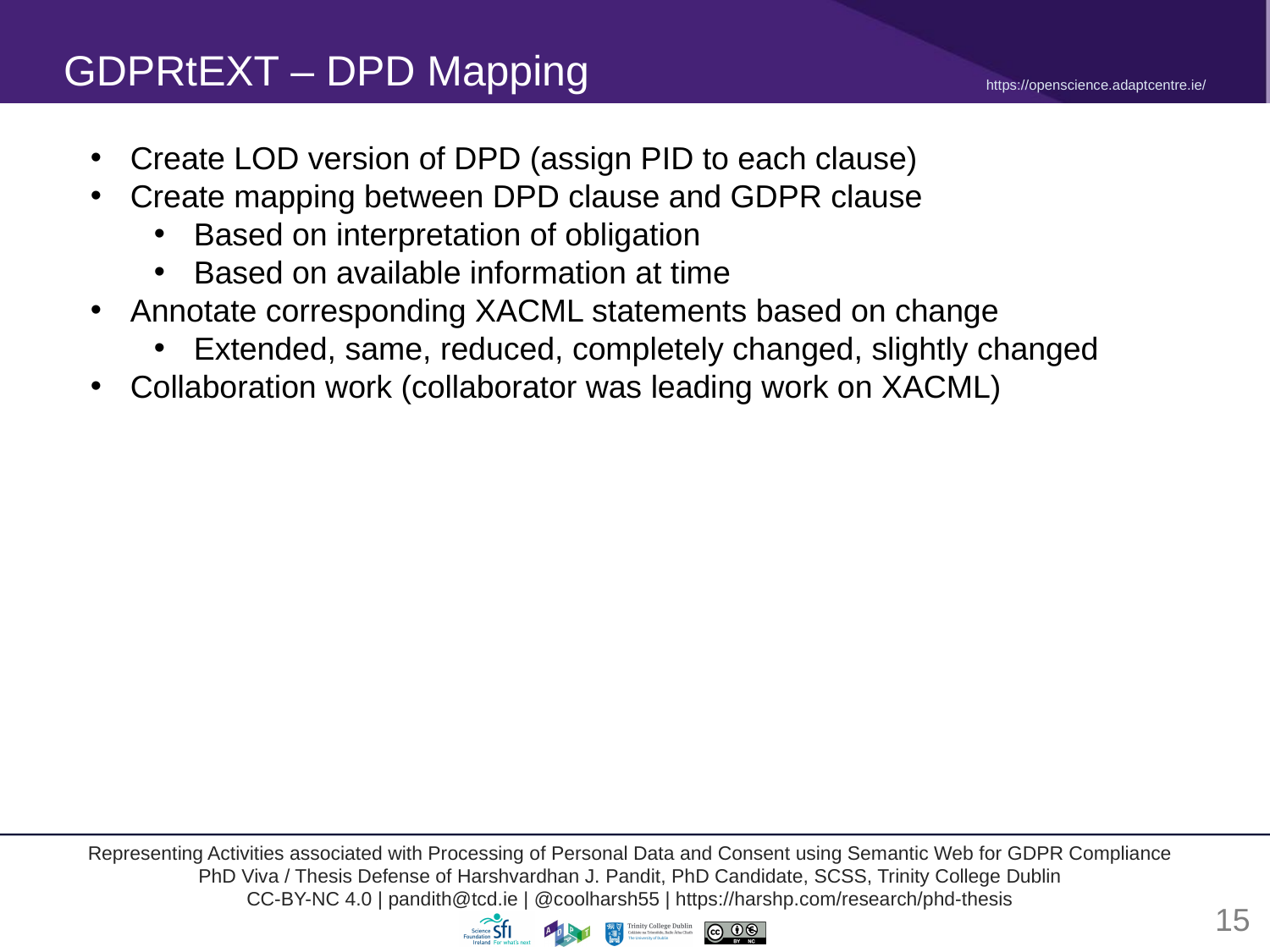

GDPRtEXT – DPD Mapping

Create LOD version of DPD (assign PID to each clause)
Create mapping between DPD clause and GDPR clause
Based on interpretation of obligation
Based on available information at time
Annotate corresponding XACML statements based on change
Extended, same, reduced, completely changed, slightly changed
Collaboration work (collaborator was leading work on XACML)